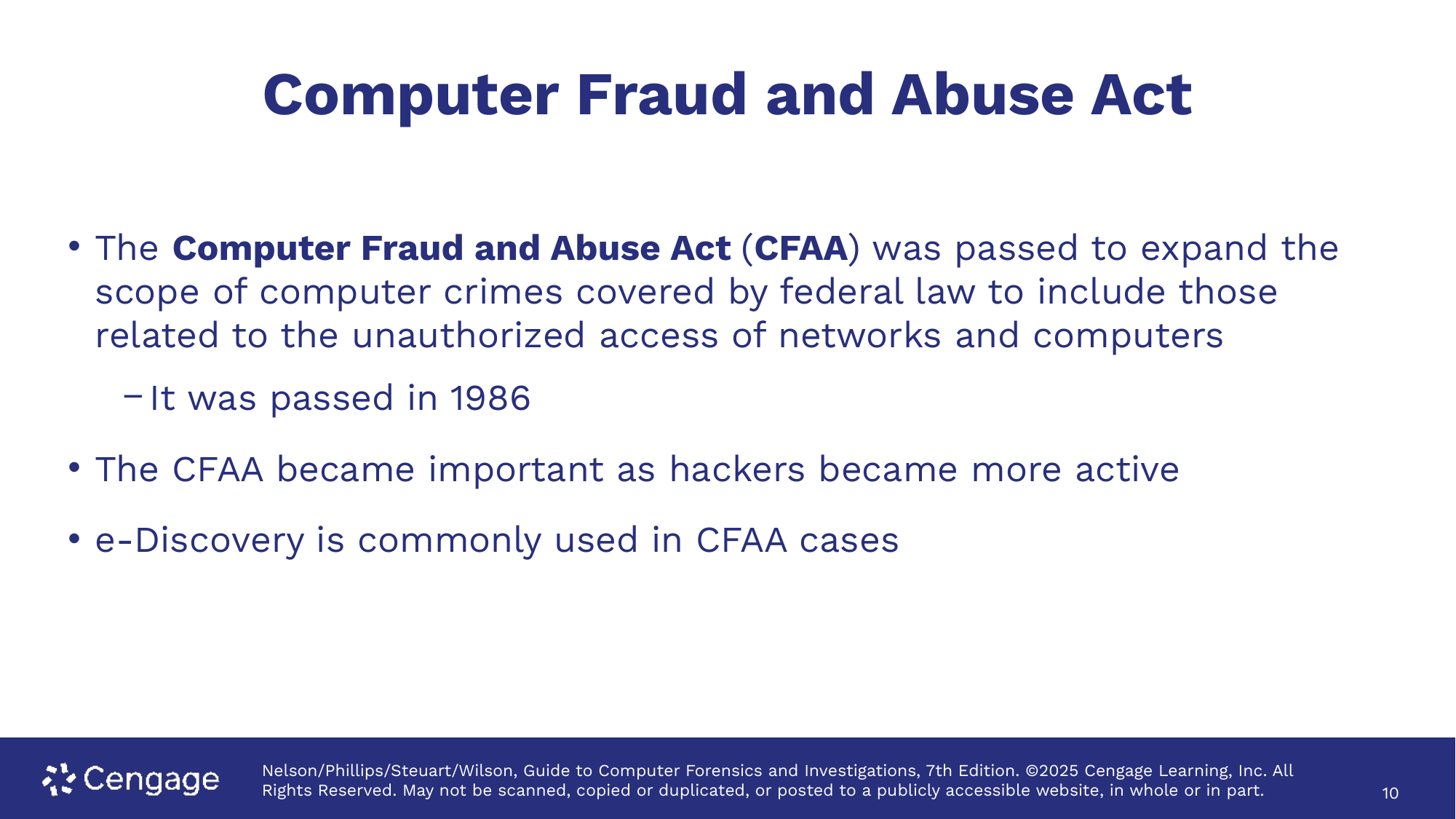

# Computer Fraud and Abuse Act
The Computer Fraud and Abuse Act (CFAA) was passed to expand the scope of computer crimes covered by federal law to include those related to the unauthorized access of networks and computers
It was passed in 1986
The CFAA became important as hackers became more active
e-Discovery is commonly used in CFAA cases